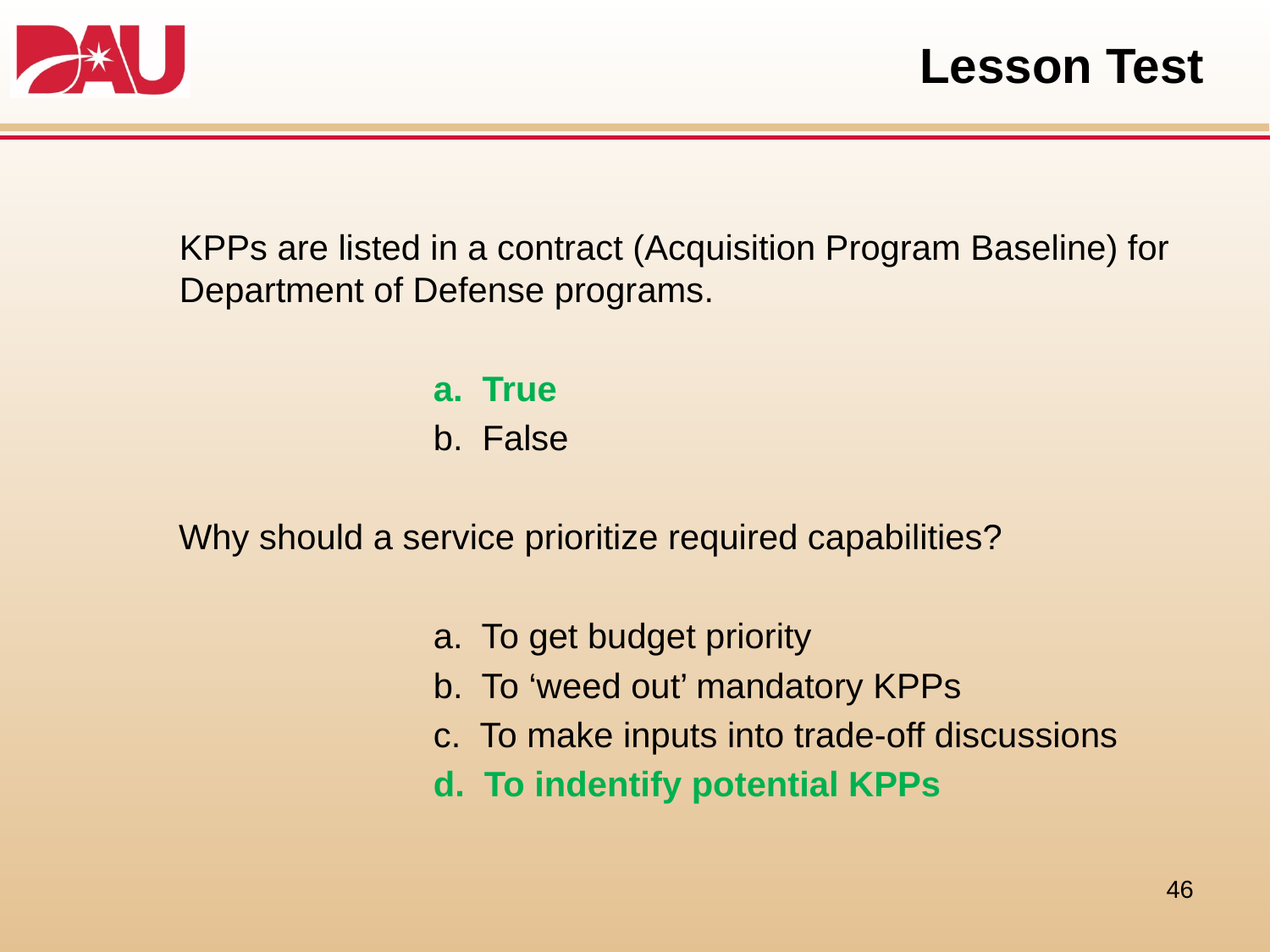

# Lesson Test

	KPPs are listed in a contract (Acquisition Program Baseline) for Department of Defense programs.

			a.  True
			b.  False

    Why should a service prioritize required capabilities?

			a.  To get budget priority
			b.  To ‘weed out’ mandatory KPPs
		 	c.  To make inputs into trade-off discussions
			d.  To indentify potential KPPs

46